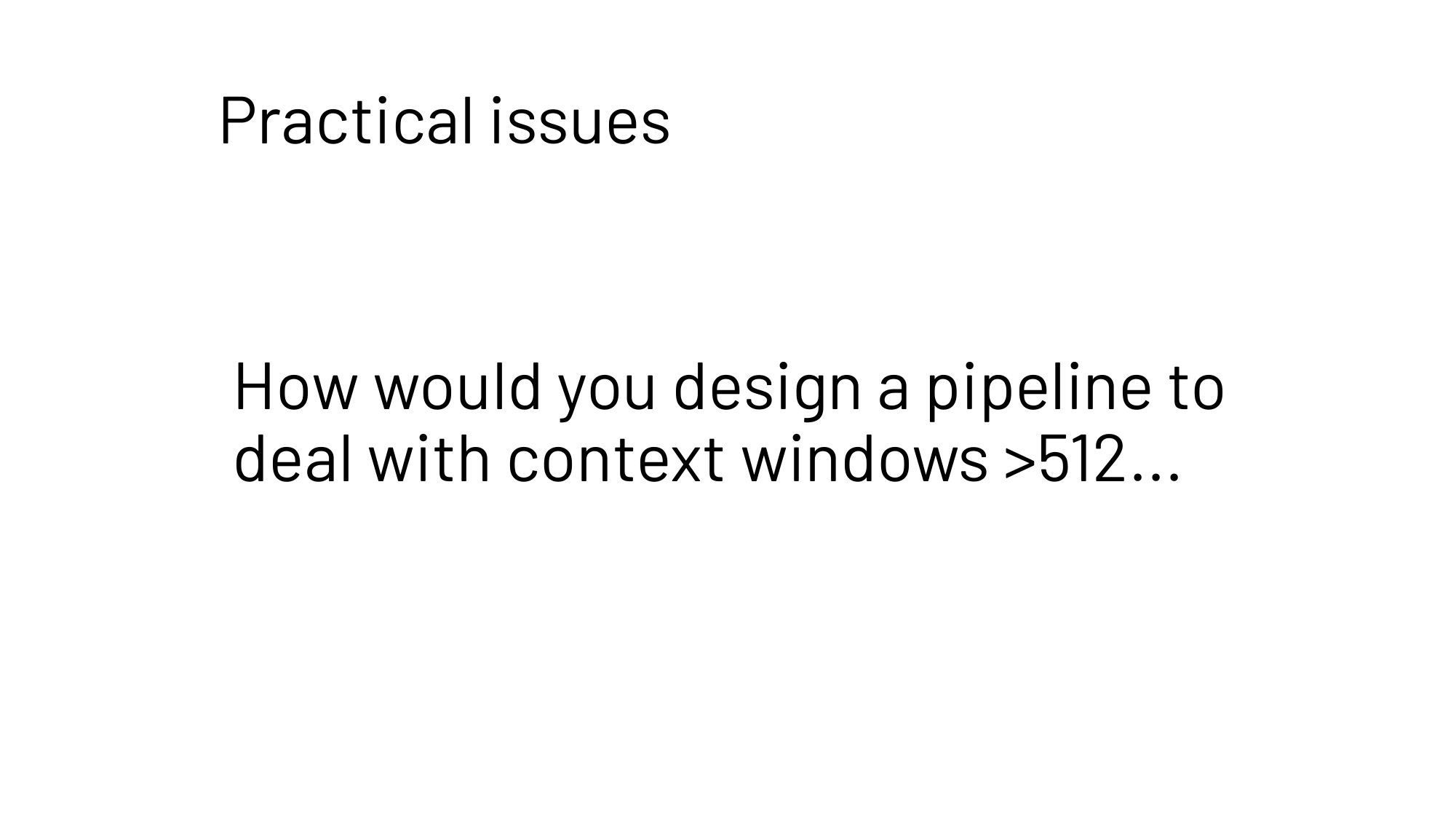

Practical issues
How would you design a pipeline to deal with context windows >512...